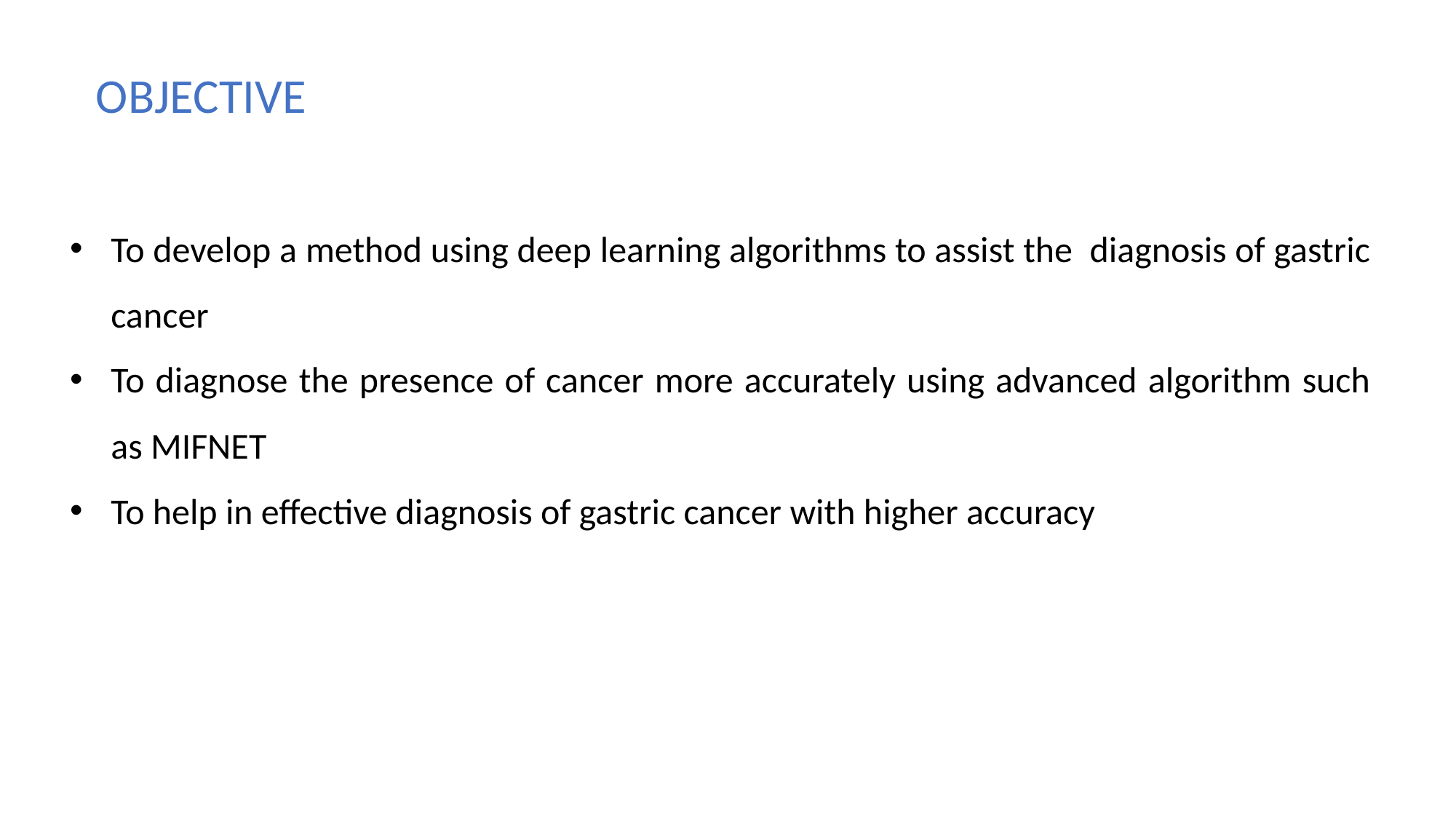

OBJECTIVE
To develop a method using deep learning algorithms to assist the  diagnosis of gastric cancer
To diagnose the presence of cancer more accurately using advanced algorithm such as MIFNET
To help in effective diagnosis of gastric cancer with higher accuracy